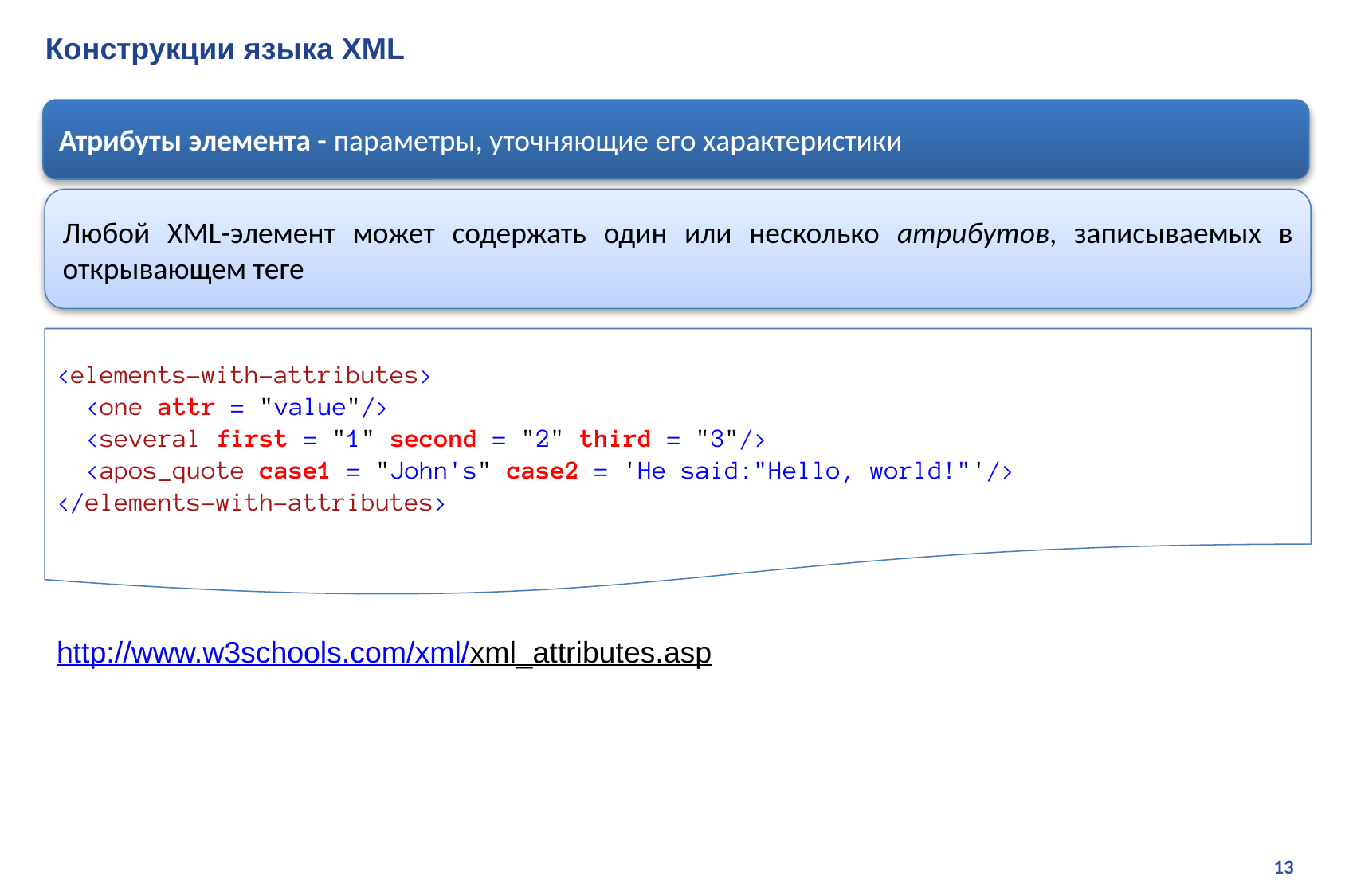

# Конструкции языка XML
Атрибуты элемента - параметры, уточняющие его характеристики
Любой XML-элемент может содержать один или несколько атрибутов, записываемых в открывающем теге
<elements-with-attributes>
  <one attr = "value"/>
  <several first = "1" second = "2" third = "3"/>
  <apos_quote case1 = "John's" case2 = 'He said:"Hello, world!"'/>
</elements-with-attributes>
http://www.w3schools.com/xml/xml_attributes.asp